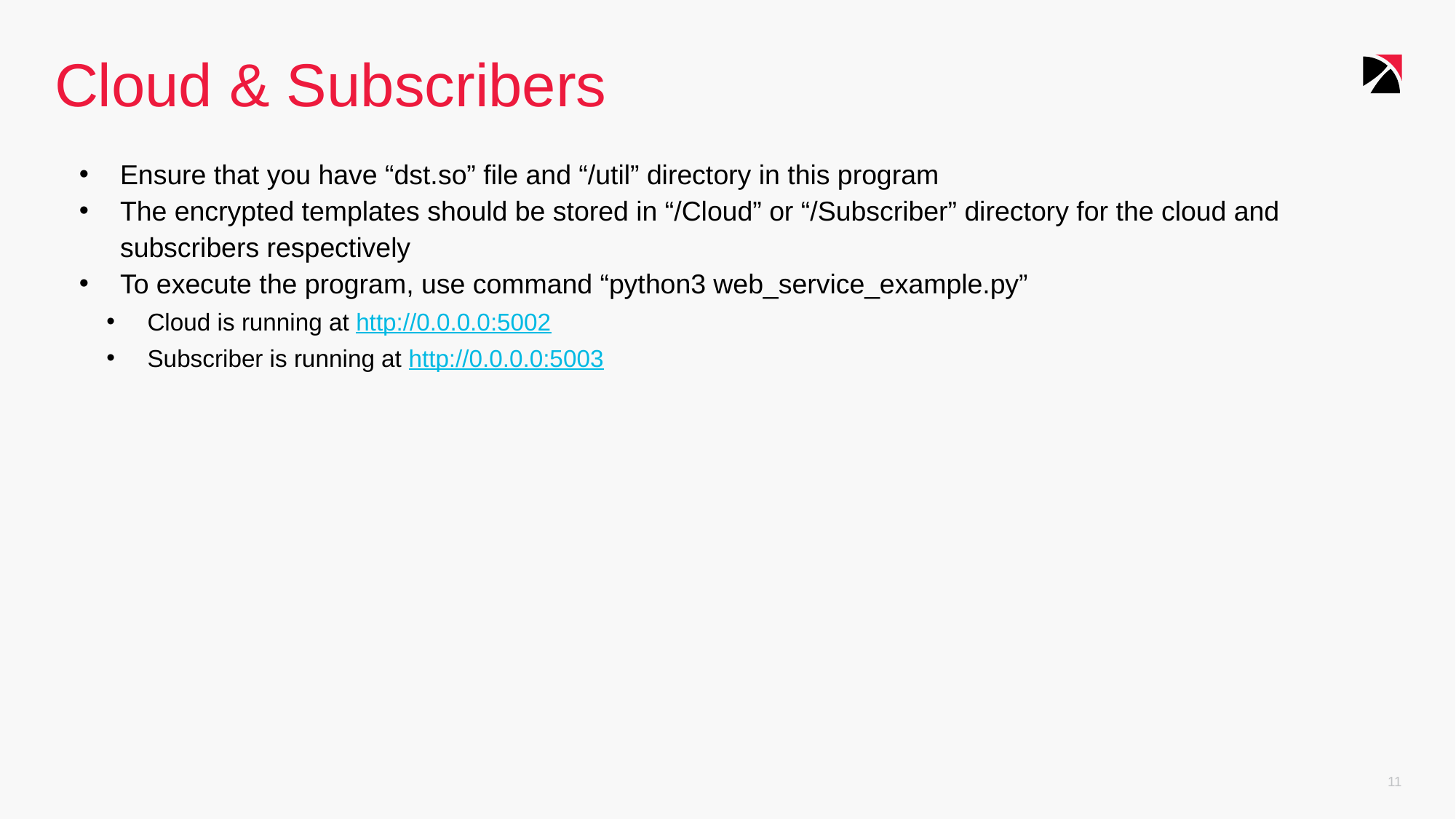

# Cloud & Subscribers
Ensure that you have “dst.so” file and “/util” directory in this program
The encrypted templates should be stored in “/Cloud” or “/Subscriber” directory for the cloud and subscribers respectively
To execute the program, use command “python3 web_service_example.py”
Cloud is running at http://0.0.0.0:5002
Subscriber is running at http://0.0.0.0:5003
11